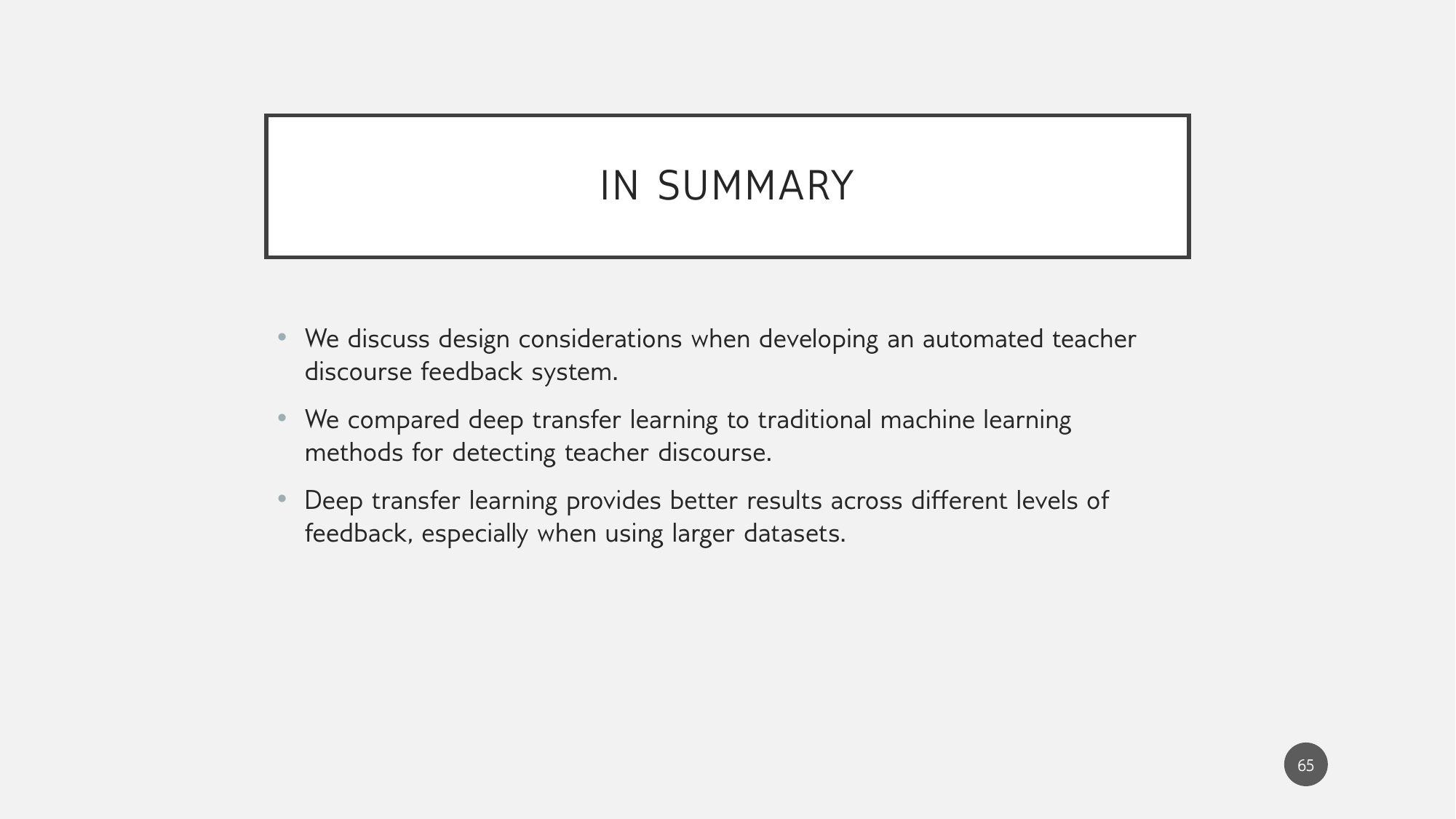

# In Summary
We discuss design considerations when developing an automated teacher discourse feedback system.
We compared deep transfer learning to traditional machine learning methods for detecting teacher discourse.
Deep transfer learning provides better results across different levels of feedback, especially when using larger datasets.
65